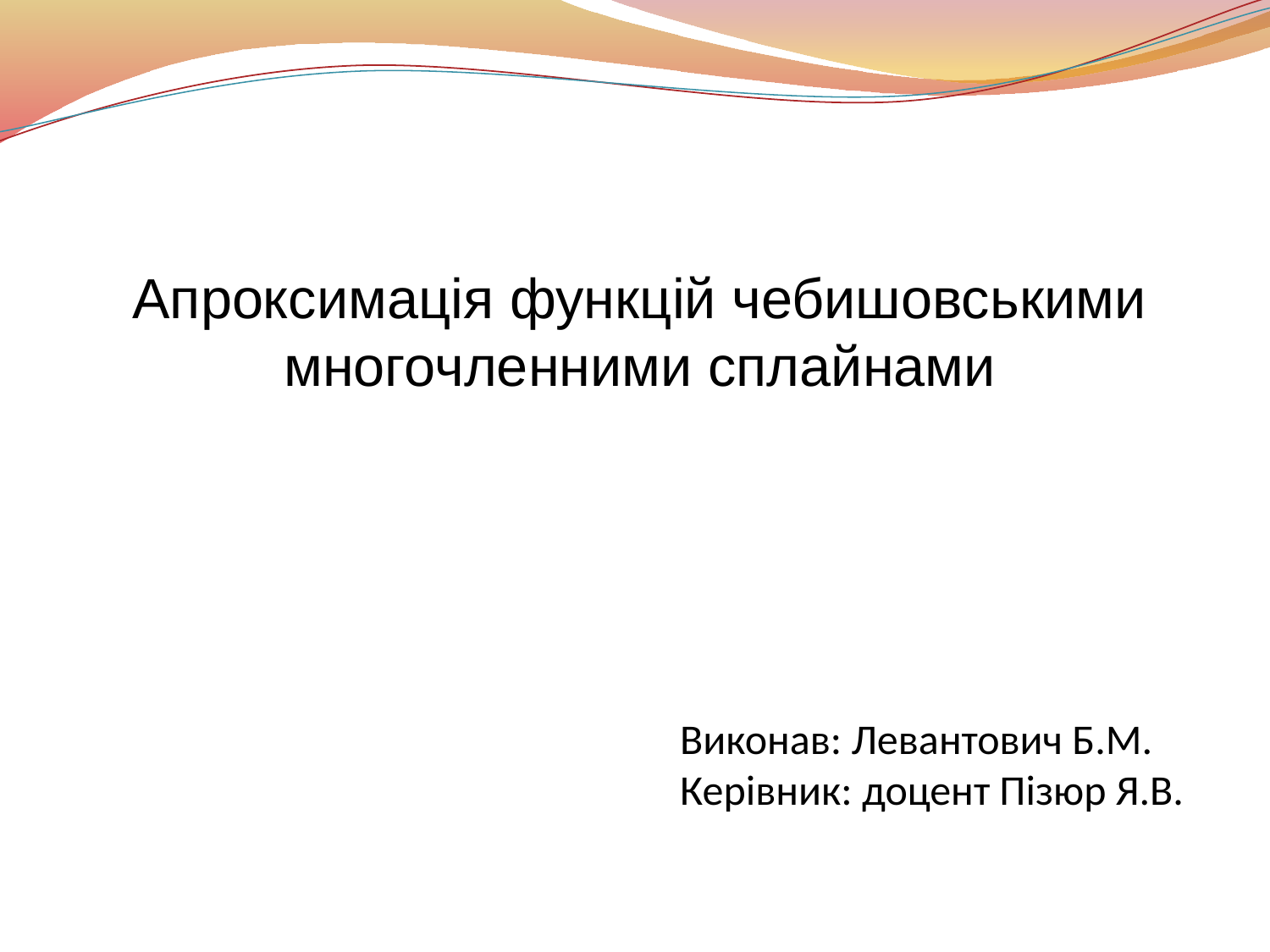

Апроксимація функцій чебишовськими многочленними сплайнами
Виконав: Левантович Б.М.
Керівник: доцент Пізюр Я.В.